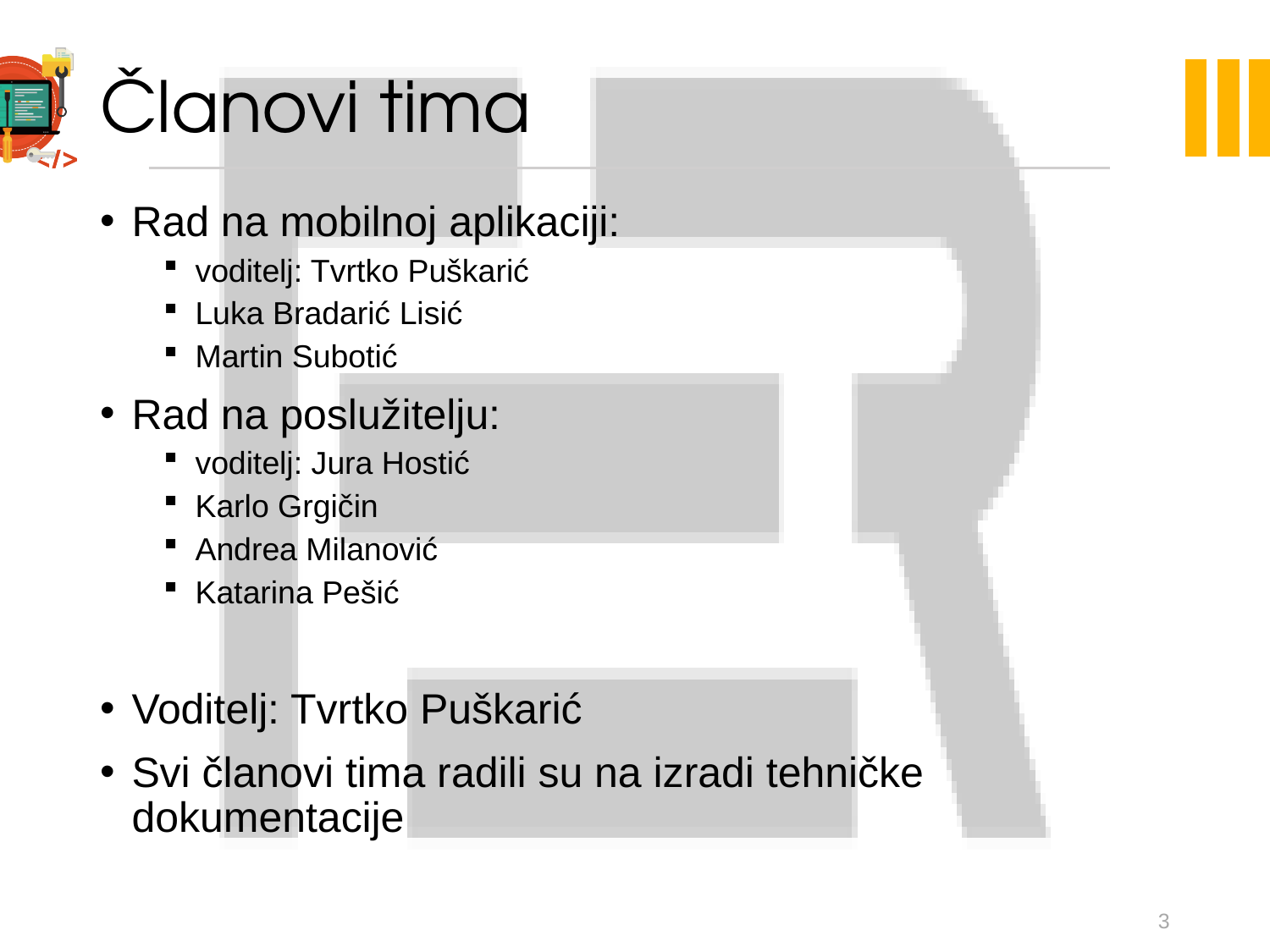

# Članovi tima
Rad na mobilnoj aplikaciji:
voditelj: Tvrtko Puškarić
Luka Bradarić Lisić
Martin Subotić
Rad na poslužitelju:
voditelj: Jura Hostić
Karlo Grgičin
Andrea Milanović
Katarina Pešić

Voditelj: Tvrtko Puškarić
Svi članovi tima radili su na izradi tehničke dokumentacije
3